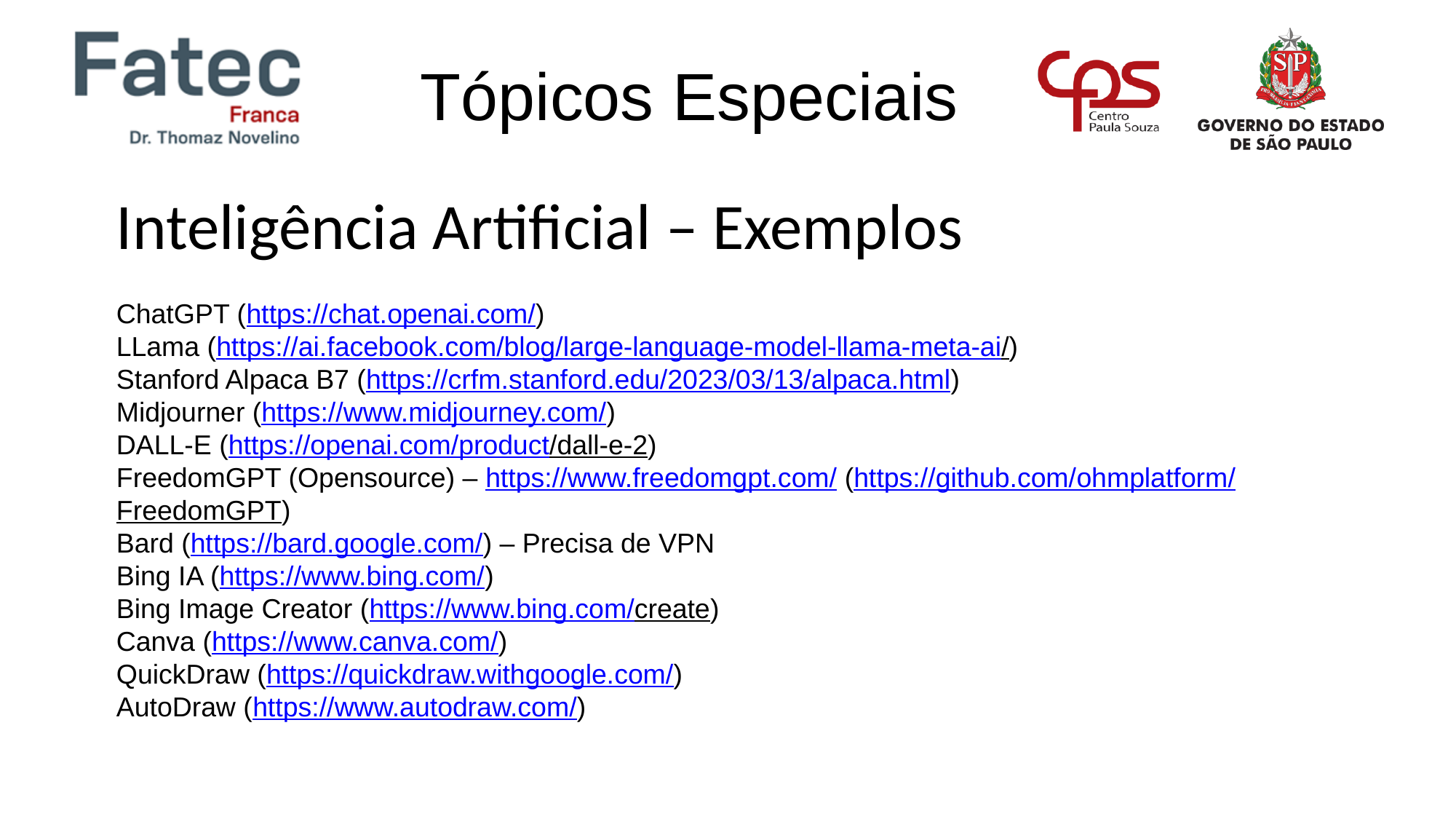

Inteligência Artificial – Exemplos
ChatGPT (https://chat.openai.com/)
LLama (https://ai.facebook.com/blog/large-language-model-llama-meta-ai/)
Stanford Alpaca B7 (https://crfm.stanford.edu/2023/03/13/alpaca.html)
Midjourner (https://www.midjourney.com/)
DALL-E (https://openai.com/product/dall-e-2)
FreedomGPT (Opensource) – https://www.freedomgpt.com/ (https://github.com/ohmplatform/FreedomGPT)
Bard (https://bard.google.com/) – Precisa de VPN
Bing IA (https://www.bing.com/)
Bing Image Creator (https://www.bing.com/create)
Canva (https://www.canva.com/)
QuickDraw (https://quickdraw.withgoogle.com/)
AutoDraw (https://www.autodraw.com/)